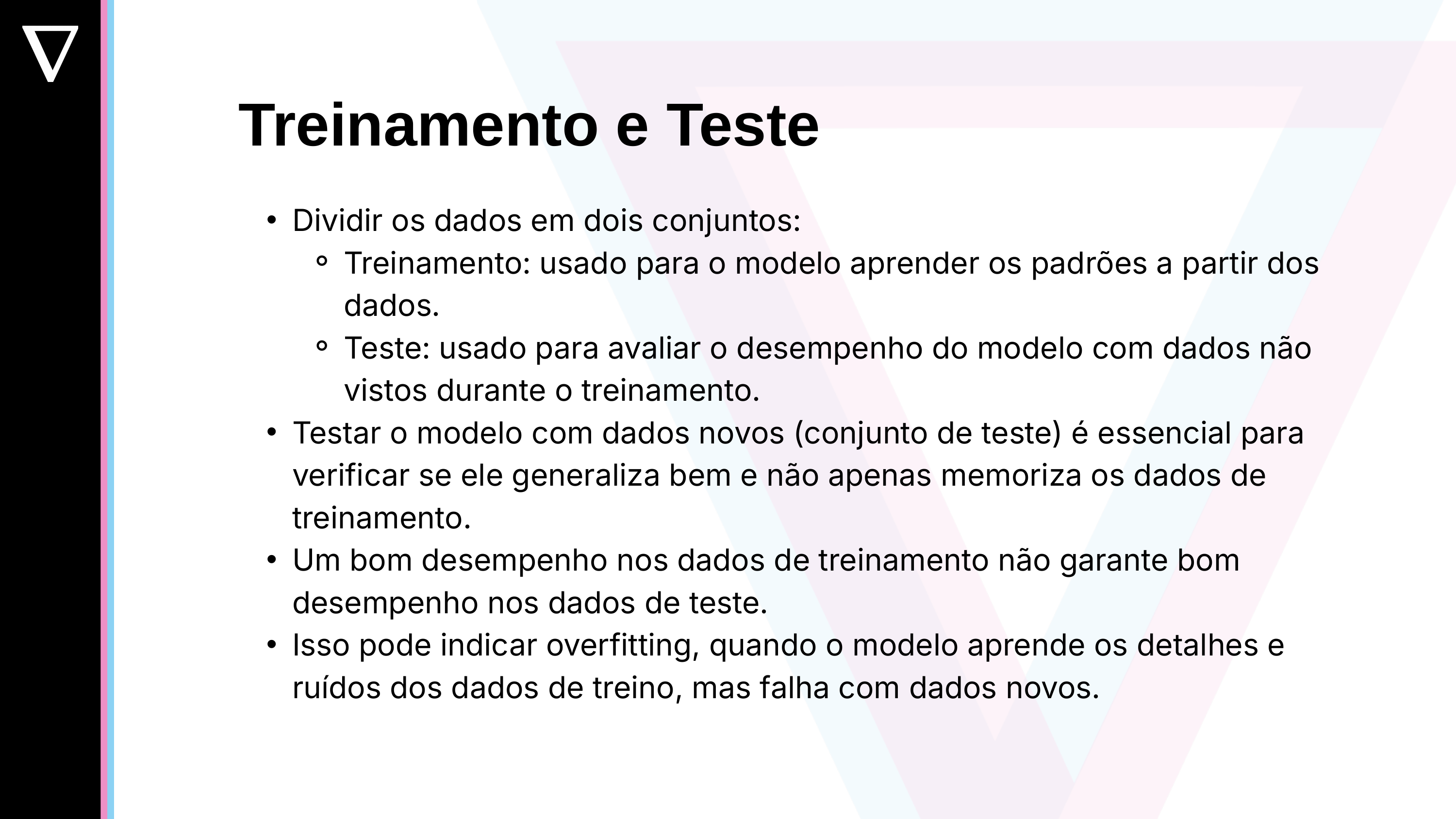

Treinamento e Teste
Dividir os dados em dois conjuntos:
Treinamento: usado para o modelo aprender os padrões a partir dos dados.
Teste: usado para avaliar o desempenho do modelo com dados não vistos durante o treinamento.
Testar o modelo com dados novos (conjunto de teste) é essencial para verificar se ele generaliza bem e não apenas memoriza os dados de treinamento.
Um bom desempenho nos dados de treinamento não garante bom desempenho nos dados de teste.
Isso pode indicar overfitting, quando o modelo aprende os detalhes e ruídos dos dados de treino, mas falha com dados novos.